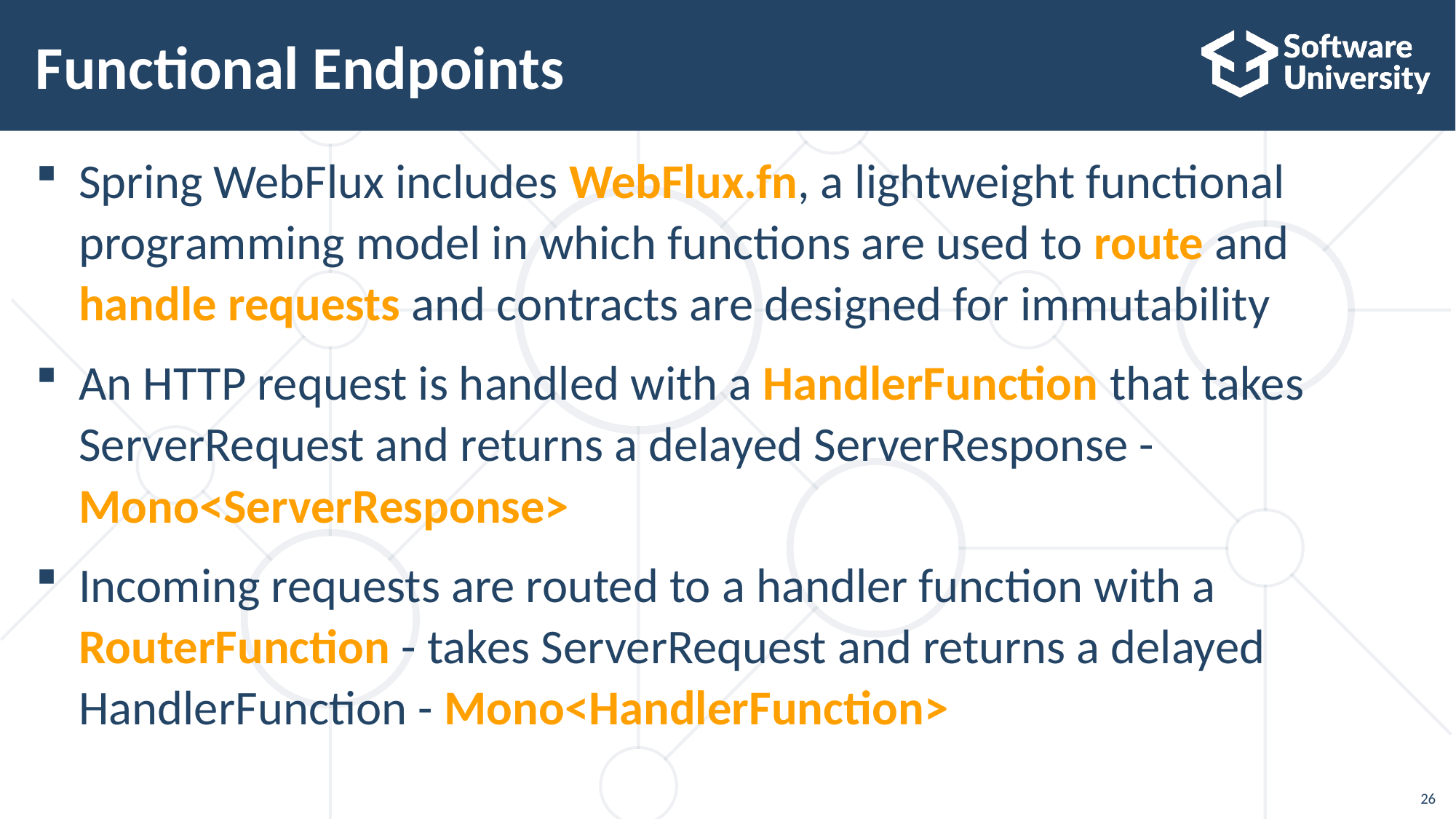

# Functional Endpoints
Spring WebFlux includes WebFlux.fn, a lightweight functional
programming model in which functions are used to route and
handle requests and contracts are designed for immutability
An HTTP request is handled with a HandlerFunction that takes ServerRequest and returns a delayed ServerResponse - Mono<ServerResponse>
Incoming requests are routed to a handler function with a
RouterFunction - takes ServerRequest and returns a delayed
HandlerFunction - Mono<HandlerFunction>
26